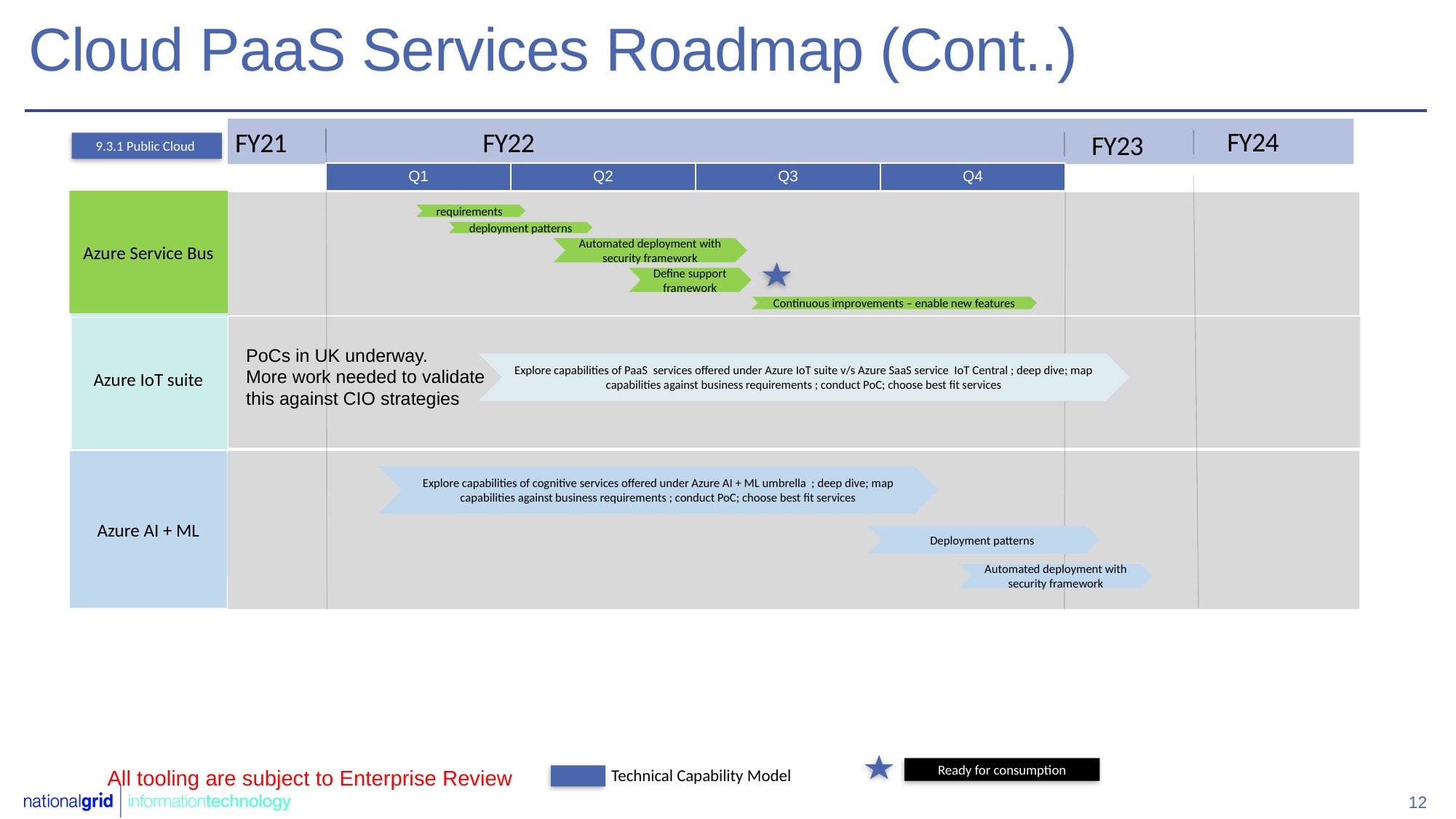

Cloud PaaS Services Roadmap (Cont..)

    FY24
FY21
FY22
        FY23
9.3.1 Public Cloud
| Q1 | Q2 | Q3 | Q4 |
| --- | --- | --- | --- |
Azure Service Bus

requirements
deployment patterns
Automated deployment with security framework

Define support framework
Continuous improvements – enable new features

Azure IoT suite
PoCs in UK underway. More work needed to validate this against CIO strategies
Explore capabilities of PaaS  services offered under Azure IoT suite v/s Azure SaaS service  IoT Central ; deep dive; map capabilities against business requirements ; conduct PoC; choose best fit services

Azure AI + ML

Explore capabilities of cognitive services offered under Azure AI + ML umbrella  ; deep dive; map capabilities against business requirements ; conduct PoC; choose best fit services
Deployment patterns
Automated deployment with security framework

Ready for consumption
All tooling are subject to Enterprise Review
Technical Capability Model